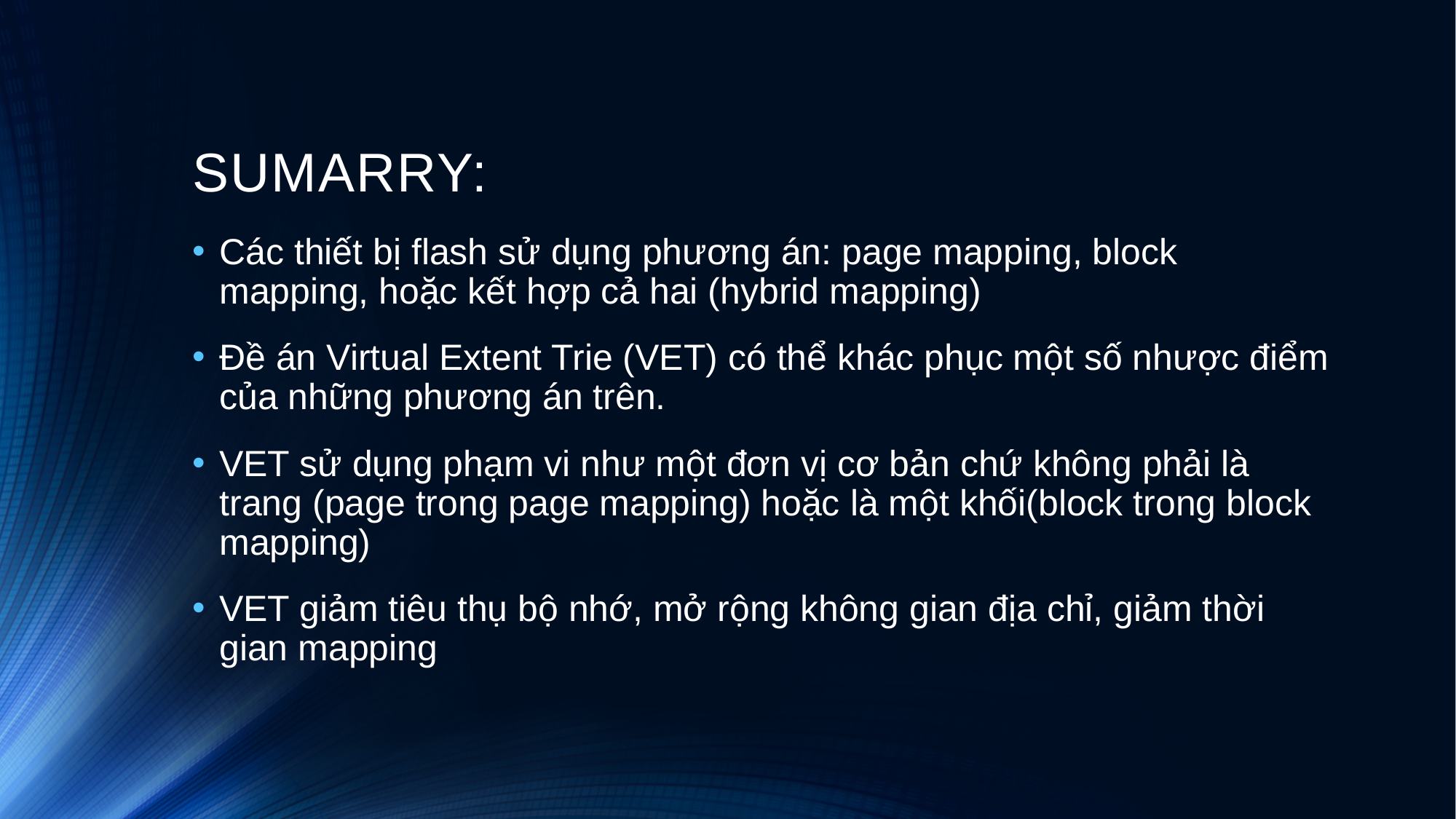

# SUMARRY:
Các thiết bị flash sử dụng phương án: page mapping, block mapping, hoặc kết hợp cả hai (hybrid mapping)
Đề án Virtual Extent Trie (VET) có thể khác phục một số nhược điểm của những phương án trên.
VET sử dụng phạm vi như một đơn vị cơ bản chứ không phải là trang (page trong page mapping) hoặc là một khối(block trong block mapping)
VET giảm tiêu thụ bộ nhớ, mở rộng không gian địa chỉ, giảm thời gian mapping